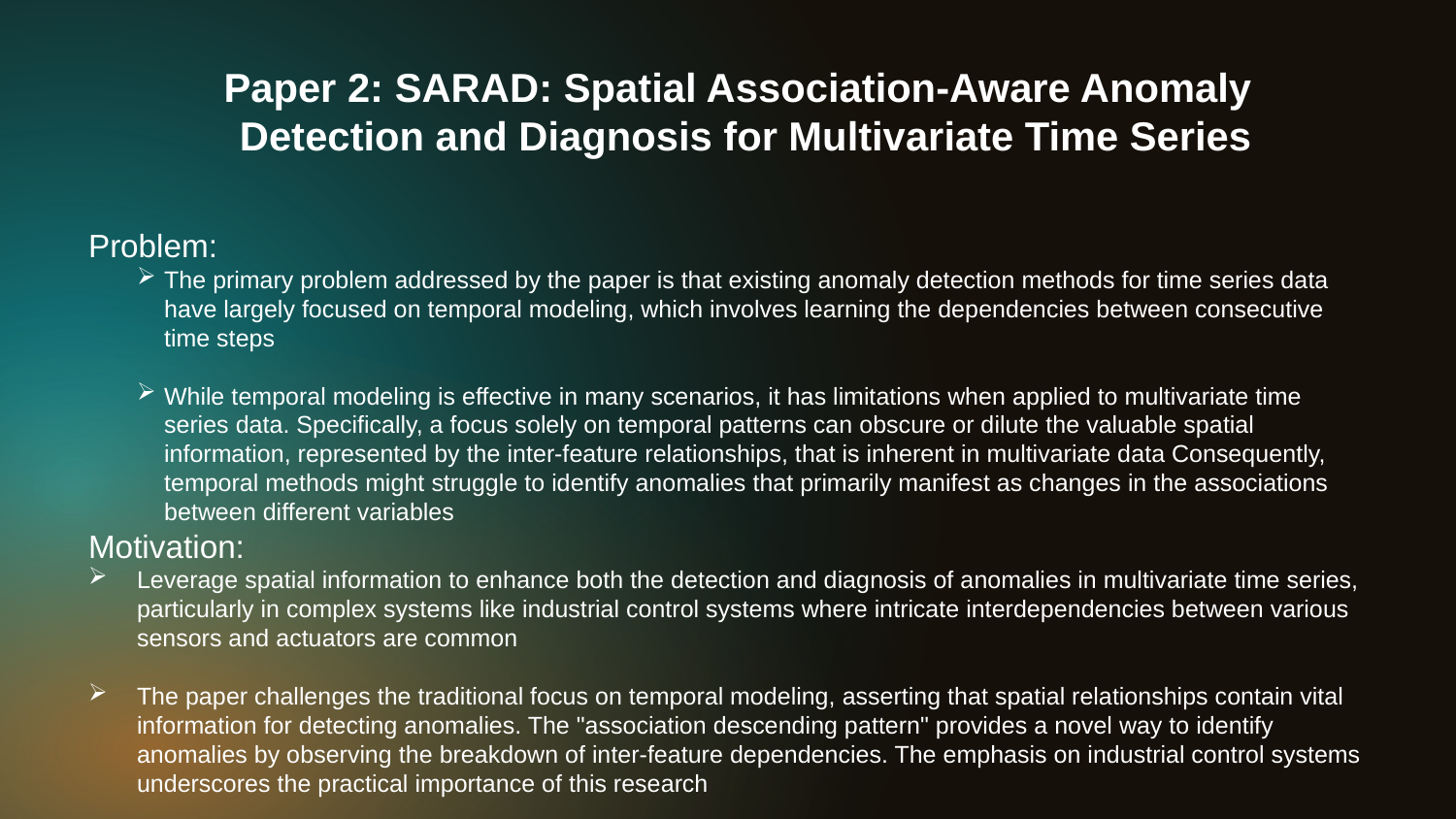

# Paper 2: SARAD: Spatial Association-Aware Anomaly Detection and Diagnosis for Multivariate Time Series
Problem:
The primary problem addressed by the paper is that existing anomaly detection methods for time series data have largely focused on temporal modeling, which involves learning the dependencies between consecutive time steps

While temporal modeling is effective in many scenarios, it has limitations when applied to multivariate time series data. Specifically, a focus solely on temporal patterns can obscure or dilute the valuable spatial information, represented by the inter-feature relationships, that is inherent in multivariate data Consequently, temporal methods might struggle to identify anomalies that primarily manifest as changes in the associations between different variables
Motivation:
Leverage spatial information to enhance both the detection and diagnosis of anomalies in multivariate time series, particularly in complex systems like industrial control systems where intricate interdependencies between various sensors and actuators are common

The paper challenges the traditional focus on temporal modeling, asserting that spatial relationships contain vital information for detecting anomalies. The "association descending pattern" provides a novel way to identify anomalies by observing the breakdown of inter-feature dependencies. The emphasis on industrial control systems underscores the practical importance of this research